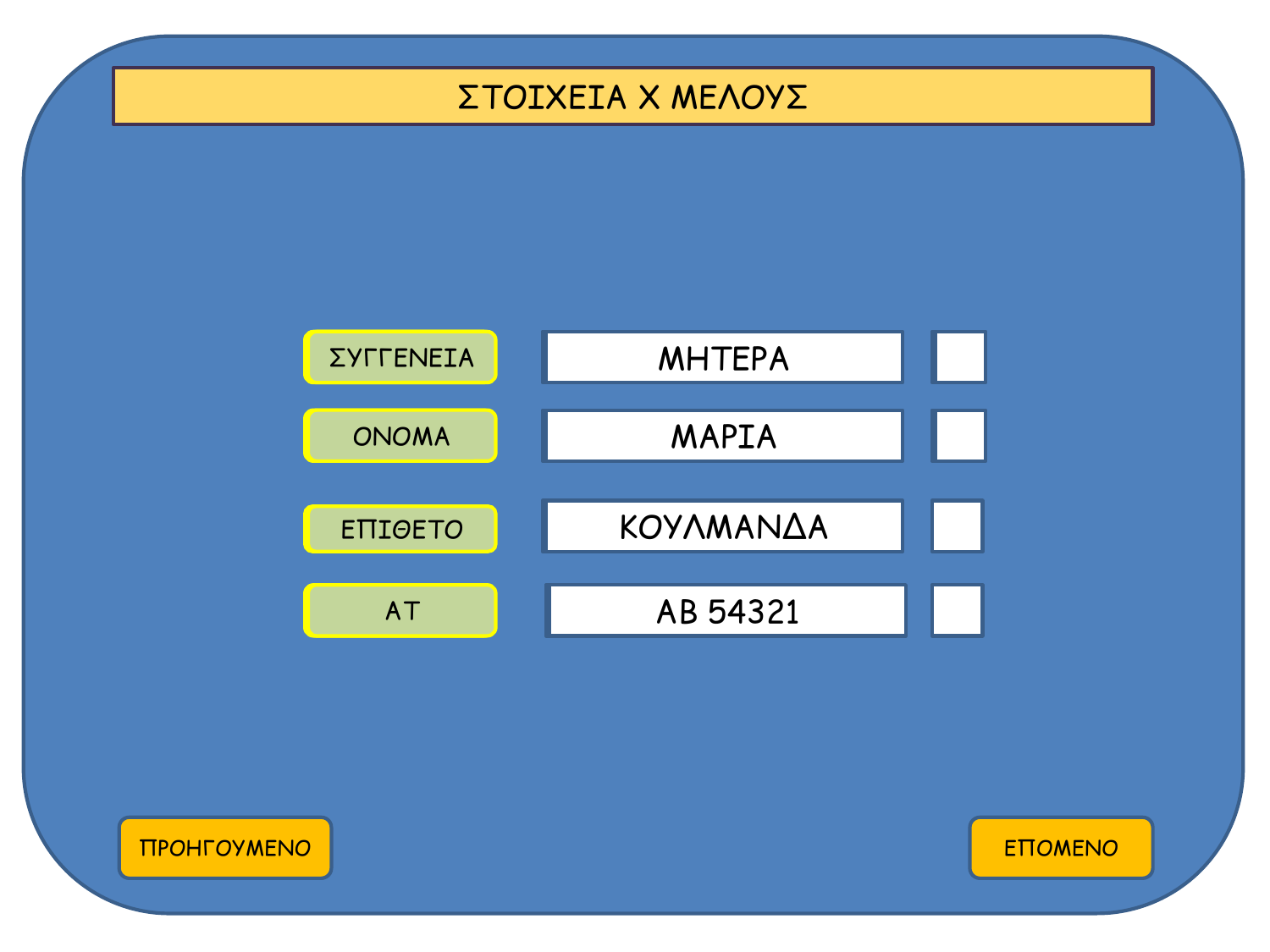

ΣΤΟΙΧΕΙΑ Χ ΜΕΛΟΥΣ
ΣΥΓΓΕΝΕΙΑ
ΣΥΓΓΕΝΕΙΑ
ΜΗΤΕΡΑ
ΜΗΤΕΡΑ

ΟΝΟΜΑ
ΟΝΟΜΑ
ΜΑΡΙΑ
ΜΑΡΙΑ

ΚΟΥΛΜΑΝΔΑ
ΚΟΥΛΜΑΝΔΑ

ΕΠΙΘΕΤΟ
ΕΠΙΘΕΤΟ
ΑΤ
ΑΤ
ΑΒ 54321
ΑΒ 54321

ΠΡΟΗΓΟΥΜΕΝΟ
ΕΠΟΜΕΝΟ